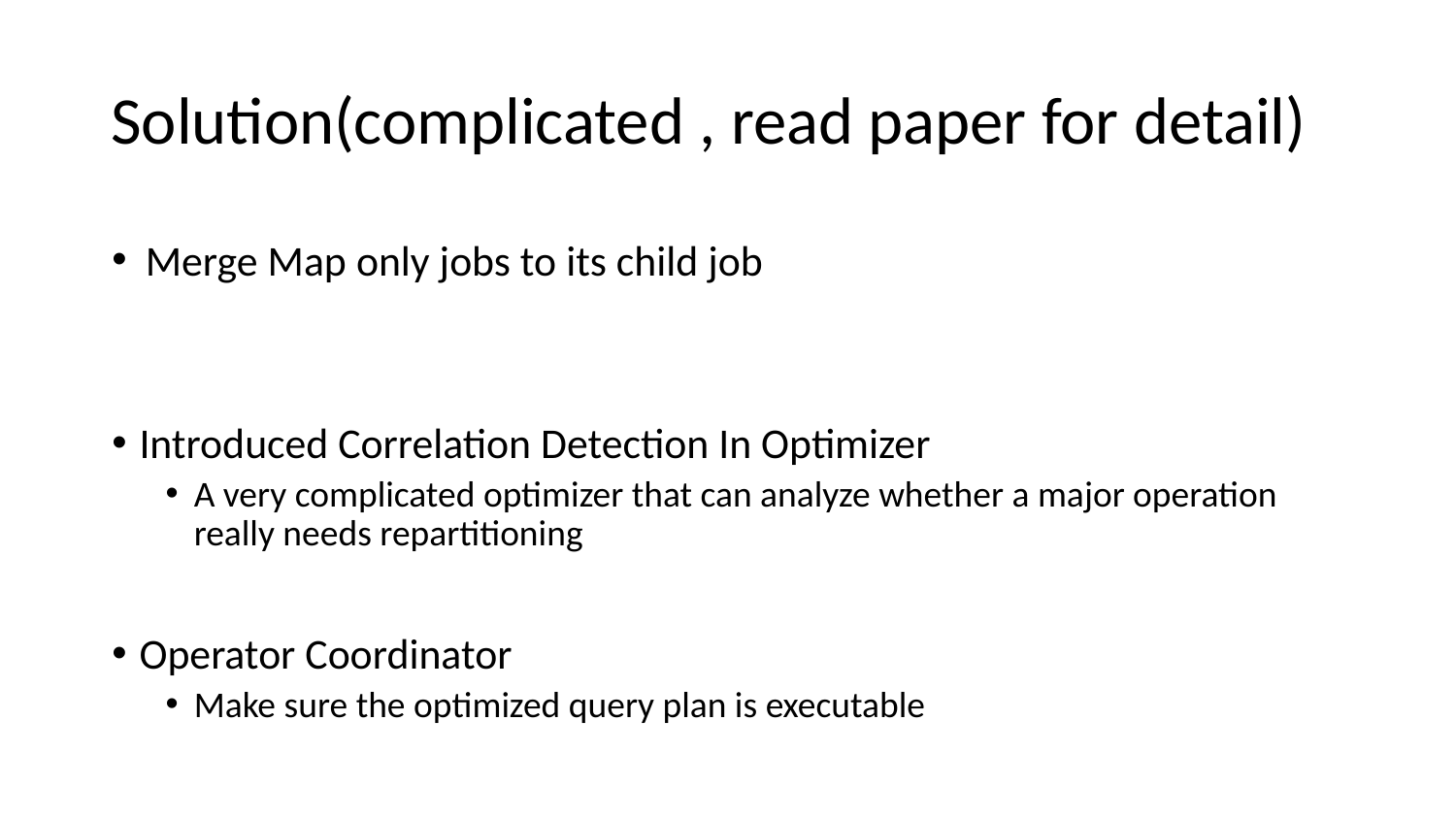

# Solution(complicated , read paper for detail)
Merge Map only jobs to its child job
Introduced Correlation Detection In Optimizer
A very complicated optimizer that can analyze whether a major operation really needs repartitioning

Operator Coordinator
Make sure the optimized query plan is executable